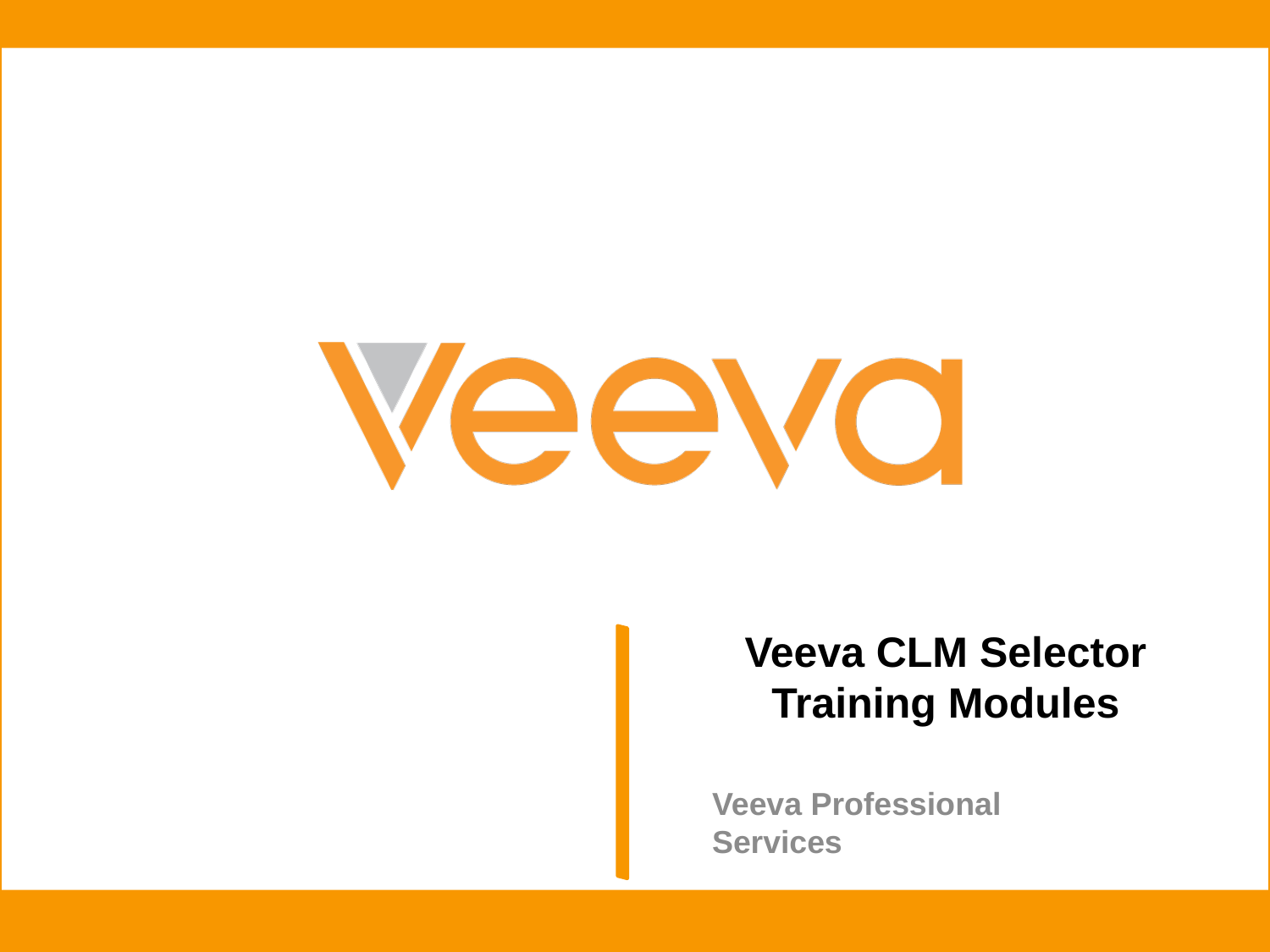

# Veeva CLM Selector Training Modules
Veeva Professional Services